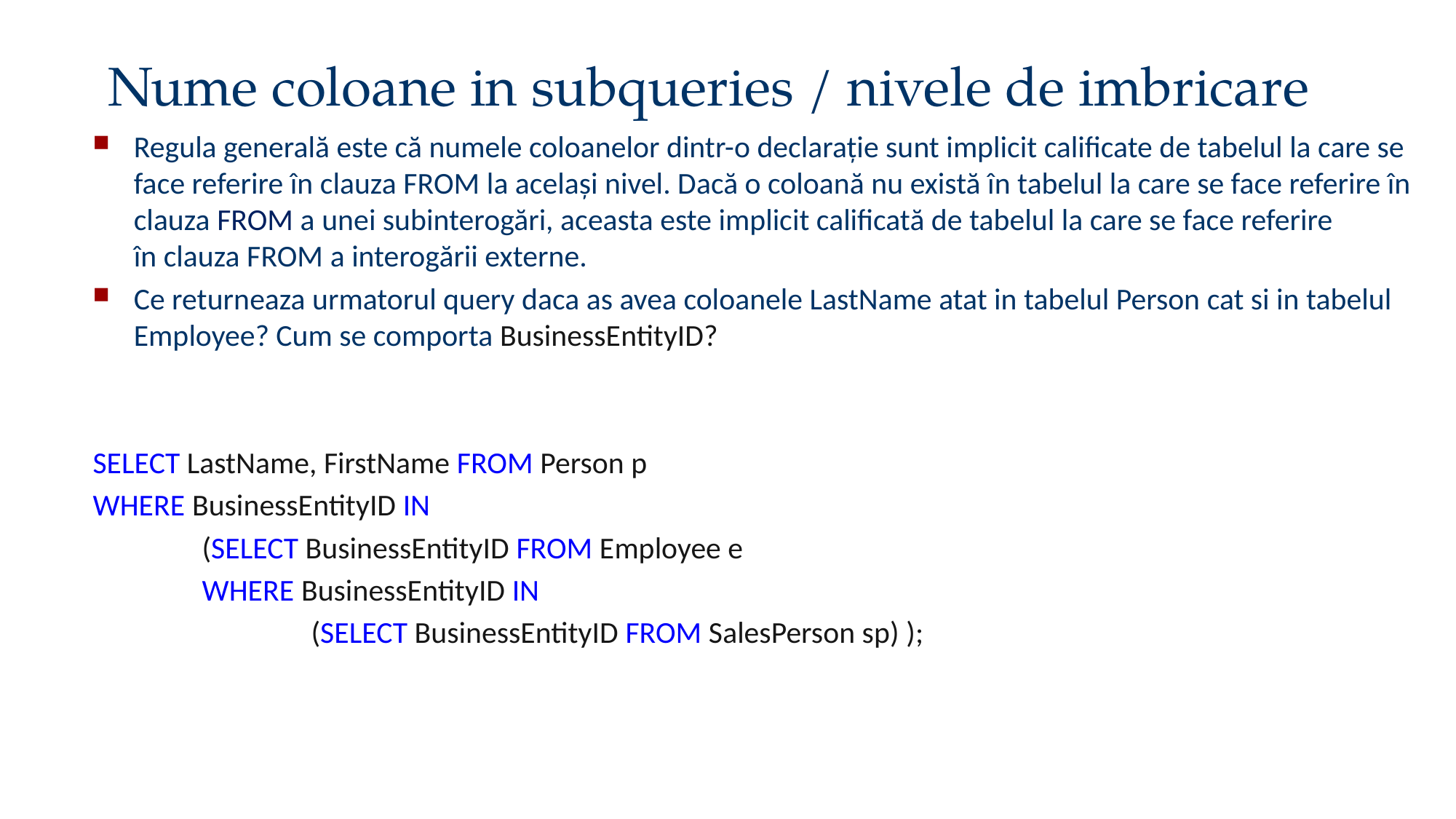

48
# Nume coloane in subqueries / nivele de imbricare
Regula generală este că numele coloanelor dintr-o declarație sunt implicit calificate de tabelul la care se face referire în clauza FROM la același nivel. Dacă o coloană nu există în tabelul la care se face referire în clauza FROM a unei subinterogări, aceasta este implicit calificată de tabelul la care se face referire în clauza FROM a interogării externe.
Ce returneaza urmatorul query daca as avea coloanele LastName atat in tabelul Person cat si in tabelul Employee? Cum se comporta BusinessEntityID?

SELECT LastName, FirstName FROM Person p
WHERE BusinessEntityID IN
	(SELECT BusinessEntityID FROM Employee e
	WHERE BusinessEntityID IN
		(SELECT BusinessEntityID FROM SalesPerson sp) );